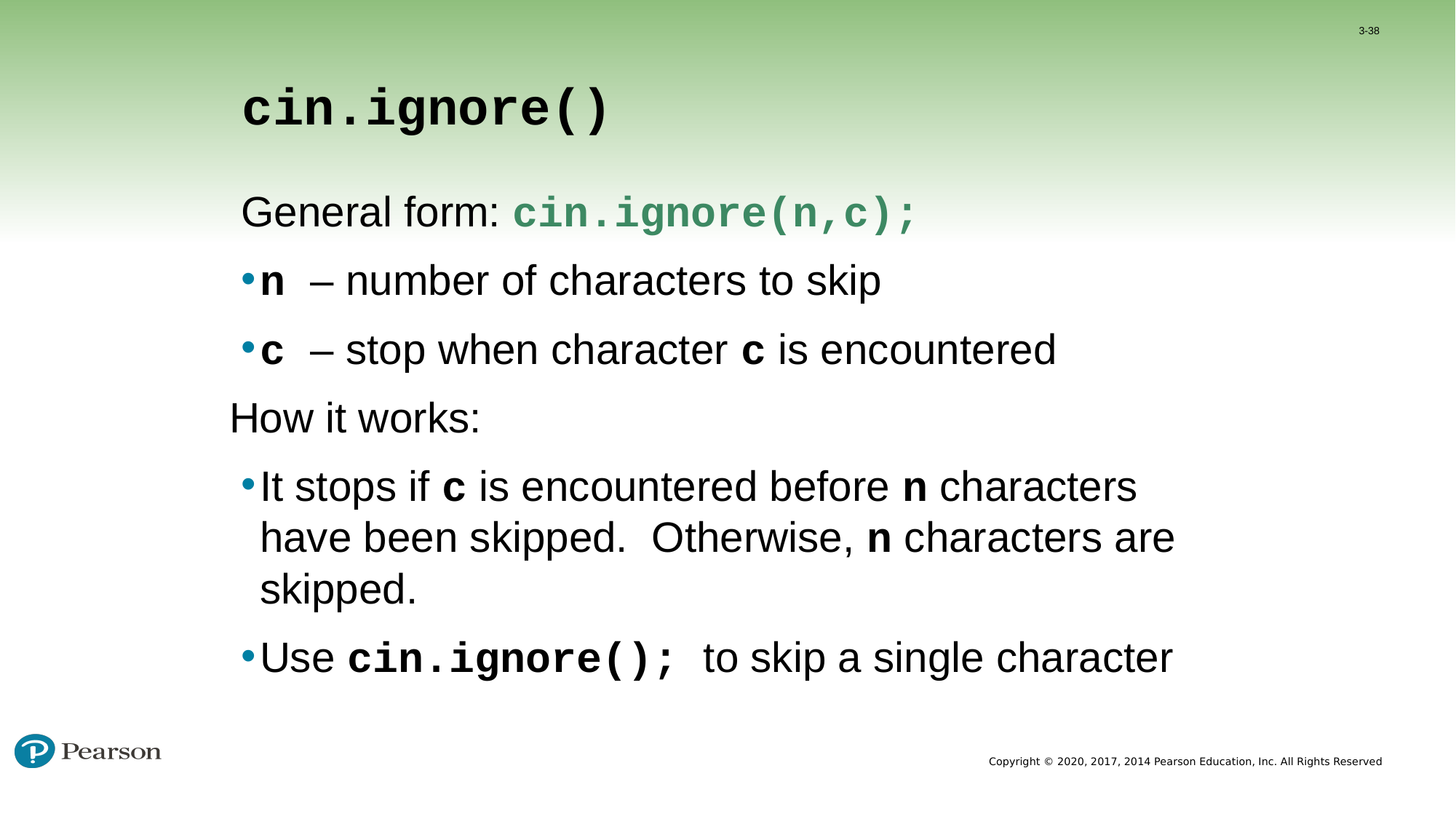

3-38
# cin.ignore()
General form: cin.ignore(n,c);
n – number of characters to skip
c – stop when character c is encountered
How it works:
It stops if c is encountered before n characters have been skipped.  Otherwise, n characters are skipped.
Use cin.ignore(); to skip a single character